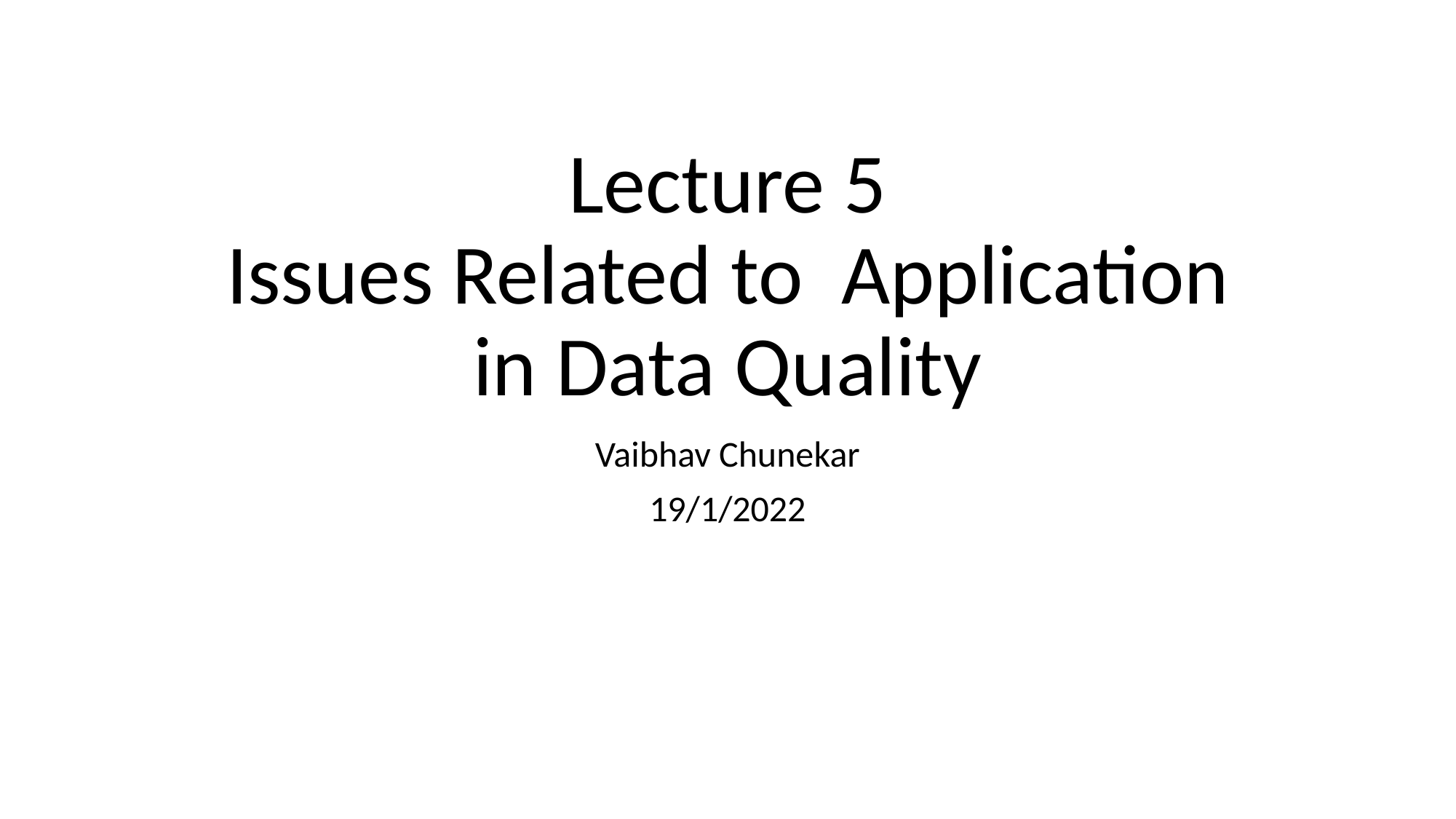

# Lecture 5 Issues Related to  Application in Data Quality
Vaibhav Chunekar
19/1/2022